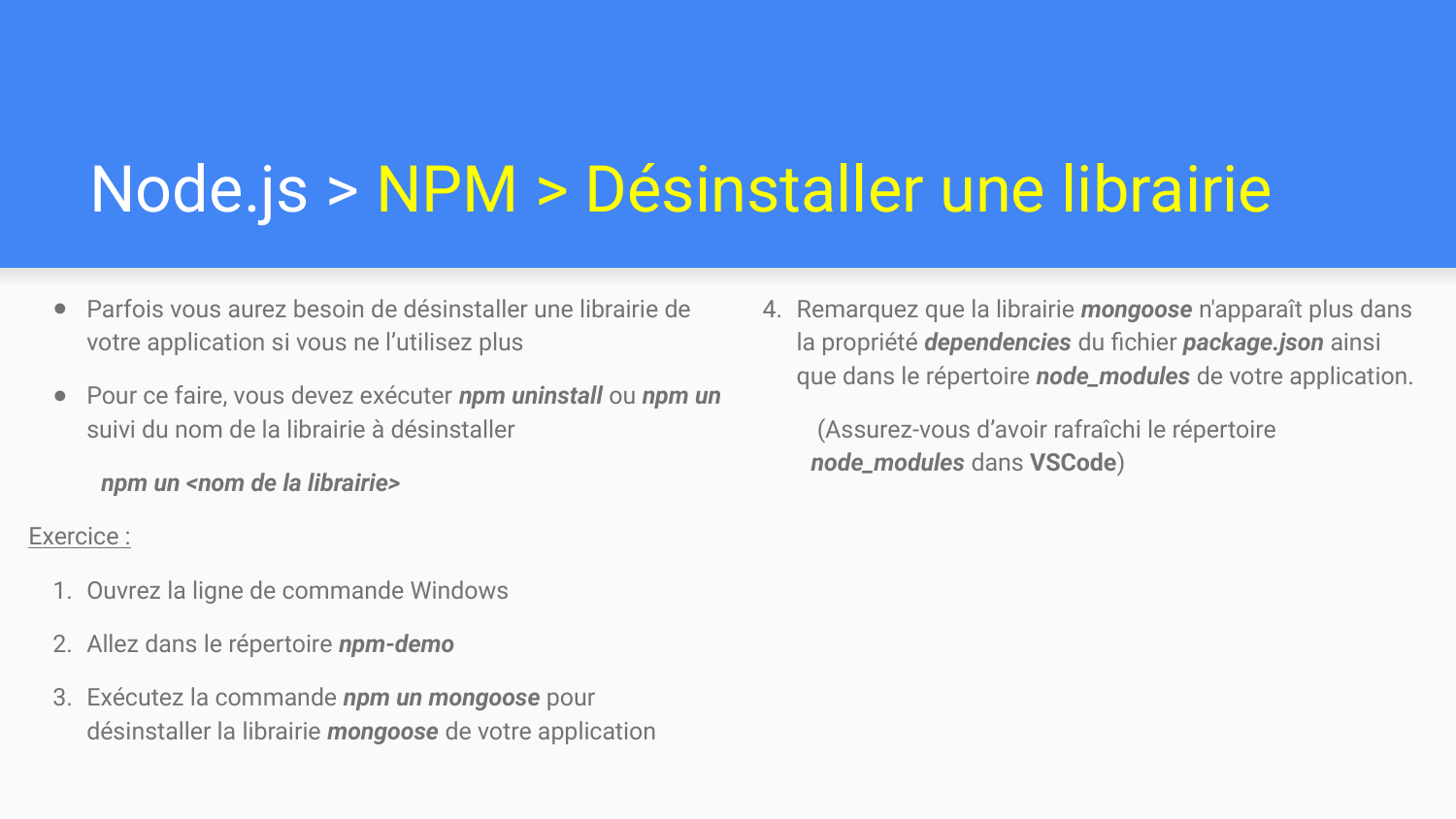

# Node.js > NPM > Désinstaller une librairie
Remarquez que la librairie mongoose n'apparaît plus dans la propriété dependencies du fichier package.json ainsi que dans le répertoire node_modules de votre application.
 (Assurez-vous d’avoir rafraîchi le répertoire node_modules dans VSCode)

Parfois vous aurez besoin de désinstaller une librairie de votre application si vous ne l’utilisez plus
Pour ce faire, vous devez exécuter npm uninstall ou npm un suivi du nom de la librairie à désinstaller
npm un <nom de la librairie>
Exercice :
Ouvrez la ligne de commande Windows
Allez dans le répertoire npm-demo
Exécutez la commande npm un mongoose pour désinstaller la librairie mongoose de votre application